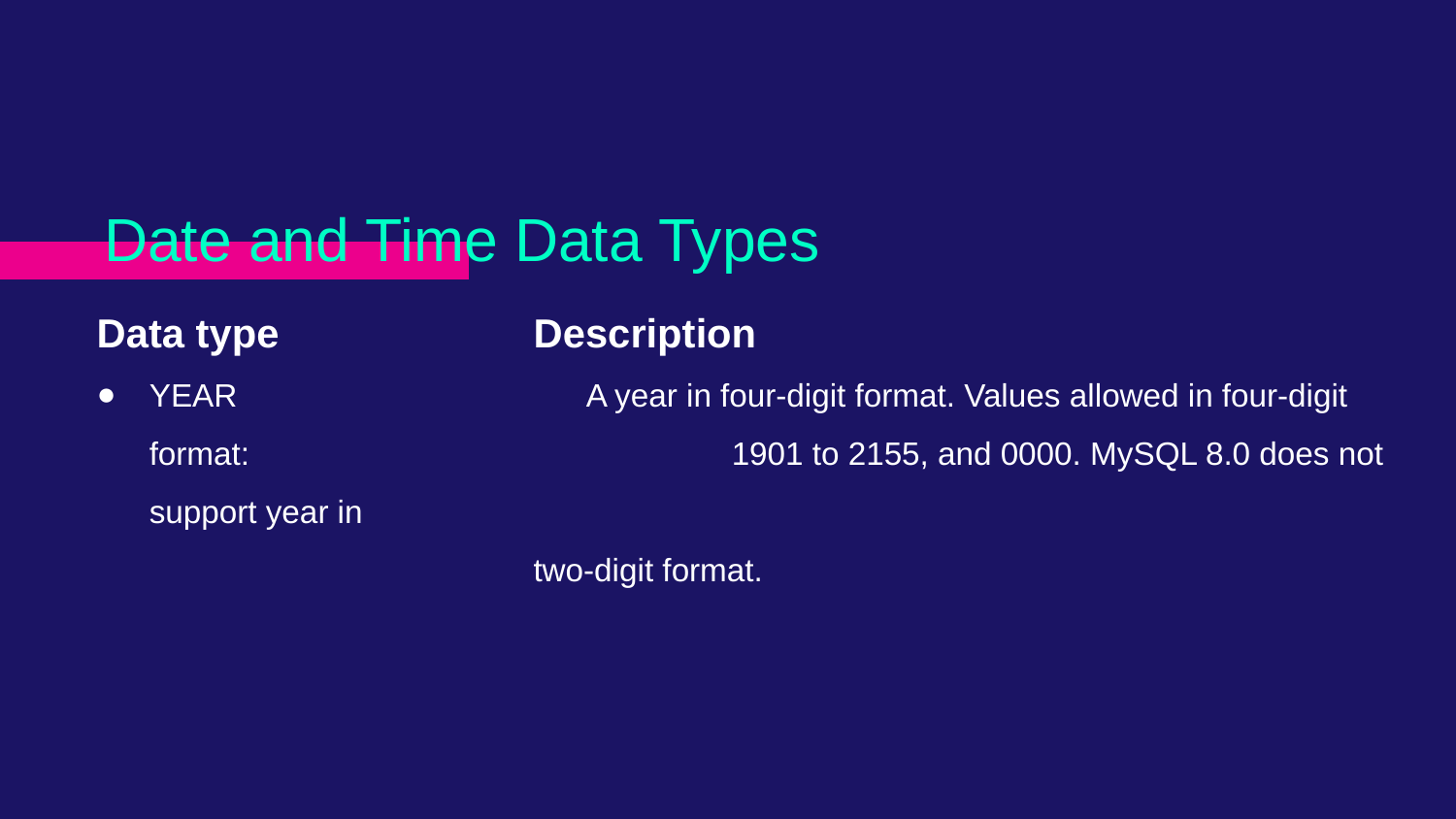

# Date and Time Data Types
Data type		Description
YEAR			A year in four-digit format. Values allowed in four-digit format: 				1901 to 2155, and 0000. MySQL 8.0 does not support year in
			two-digit format.